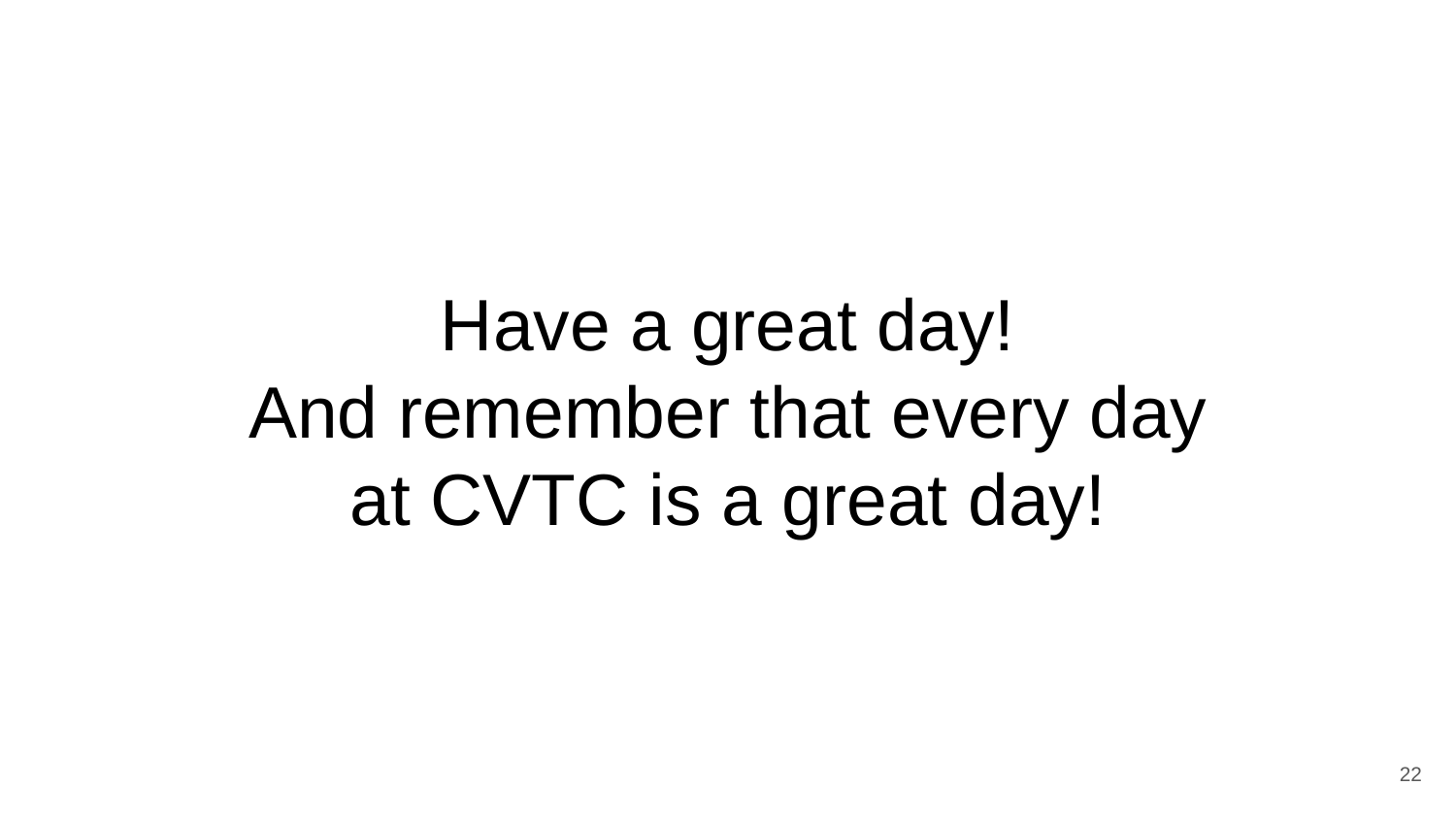

# Have a great day!
And remember that every day
at CVTC is a great day!
22